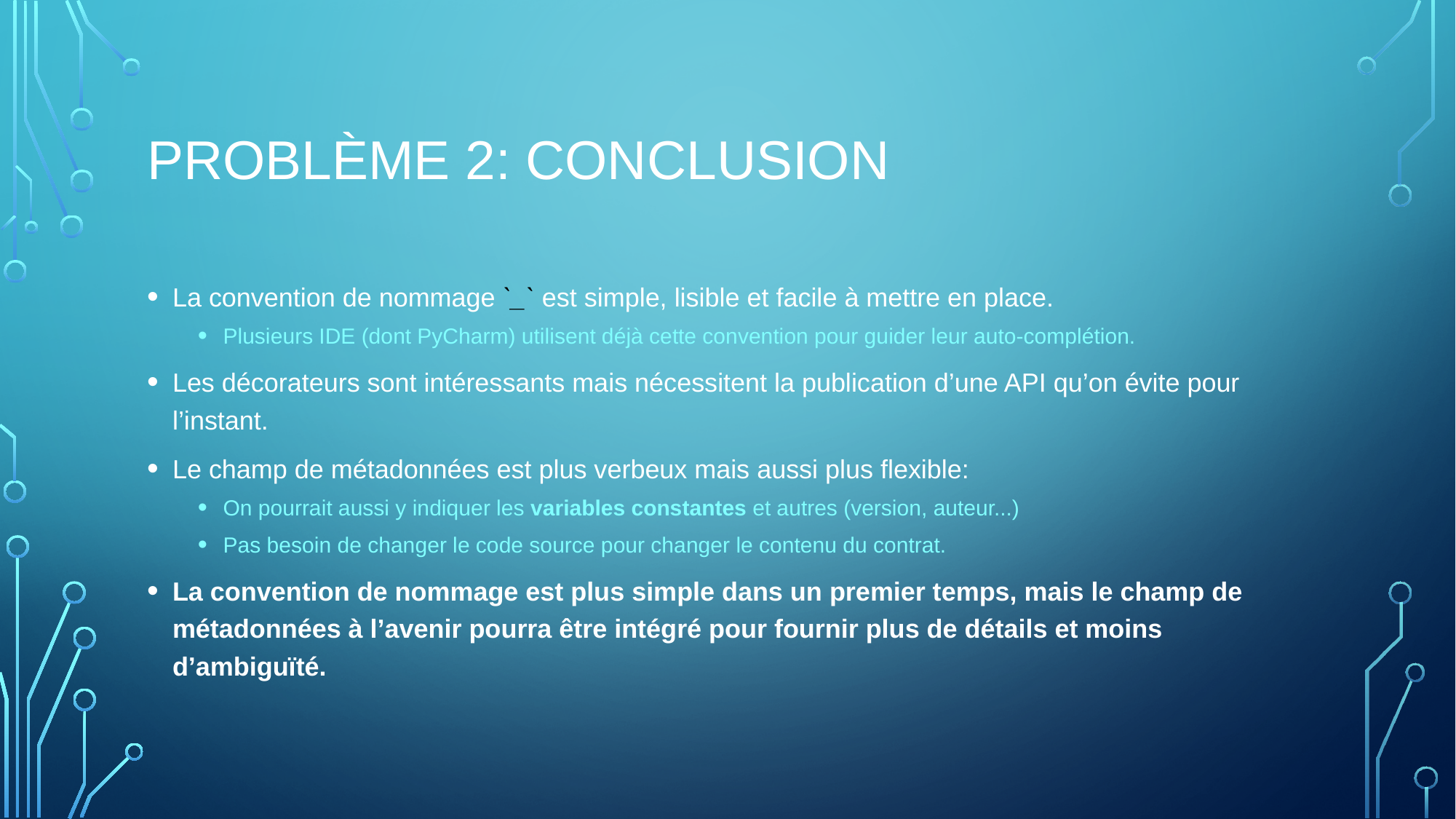

# Problème 2: CONCLUSION
La convention de nommage `_` est simple, lisible et facile à mettre en place.
Plusieurs IDE (dont PyCharm) utilisent déjà cette convention pour guider leur auto-complétion.
Les décorateurs sont intéressants mais nécessitent la publication d’une API qu’on évite pour l’instant.
Le champ de métadonnées est plus verbeux mais aussi plus flexible:
On pourrait aussi y indiquer les variables constantes et autres (version, auteur...)
Pas besoin de changer le code source pour changer le contenu du contrat.
La convention de nommage est plus simple dans un premier temps, mais le champ de métadonnées à l’avenir pourra être intégré pour fournir plus de détails et moins d’ambiguïté.